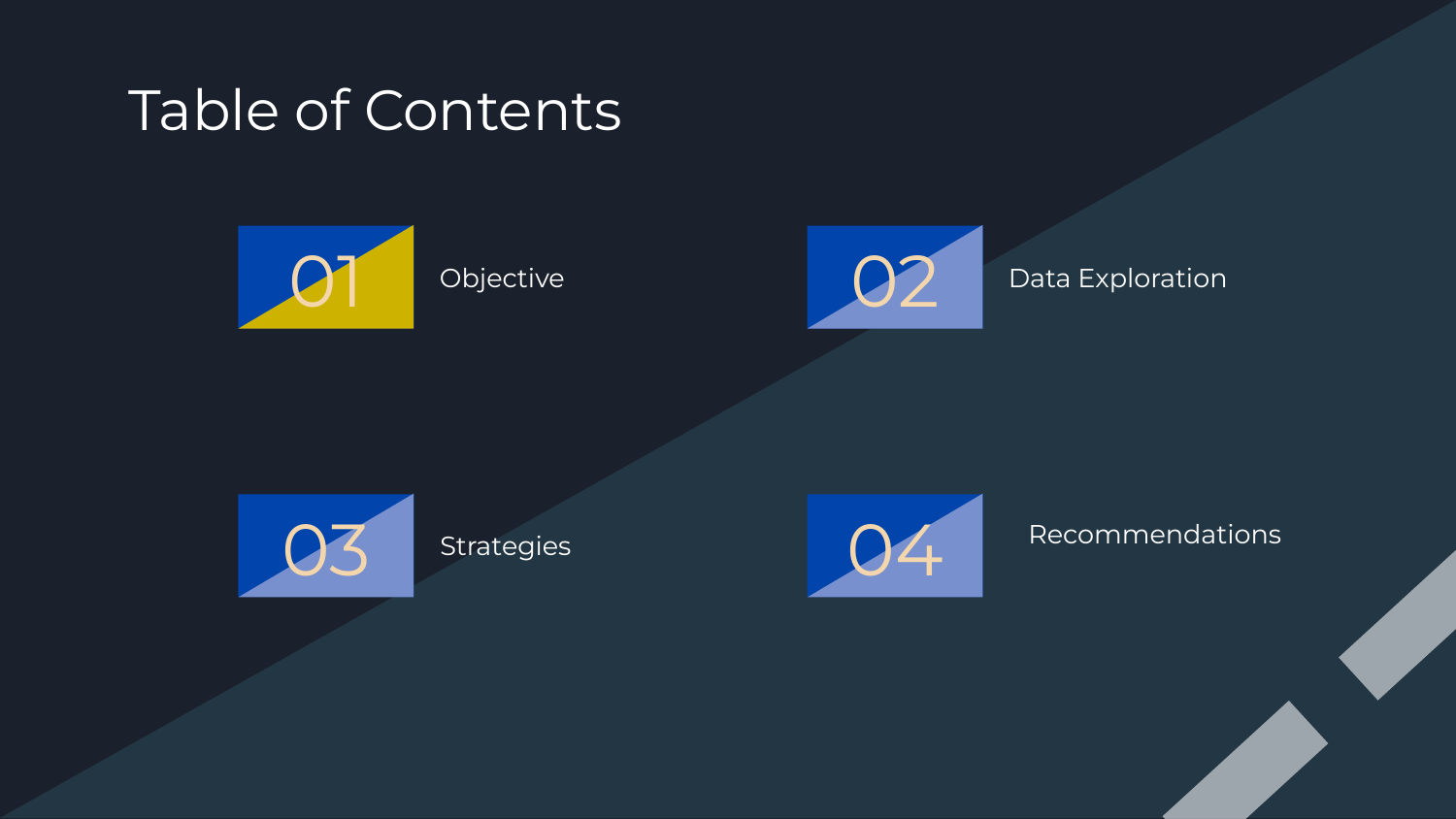

# Table of Contents

01
02
Objective
Data Exploration
Recommendations

03
04
Strategies